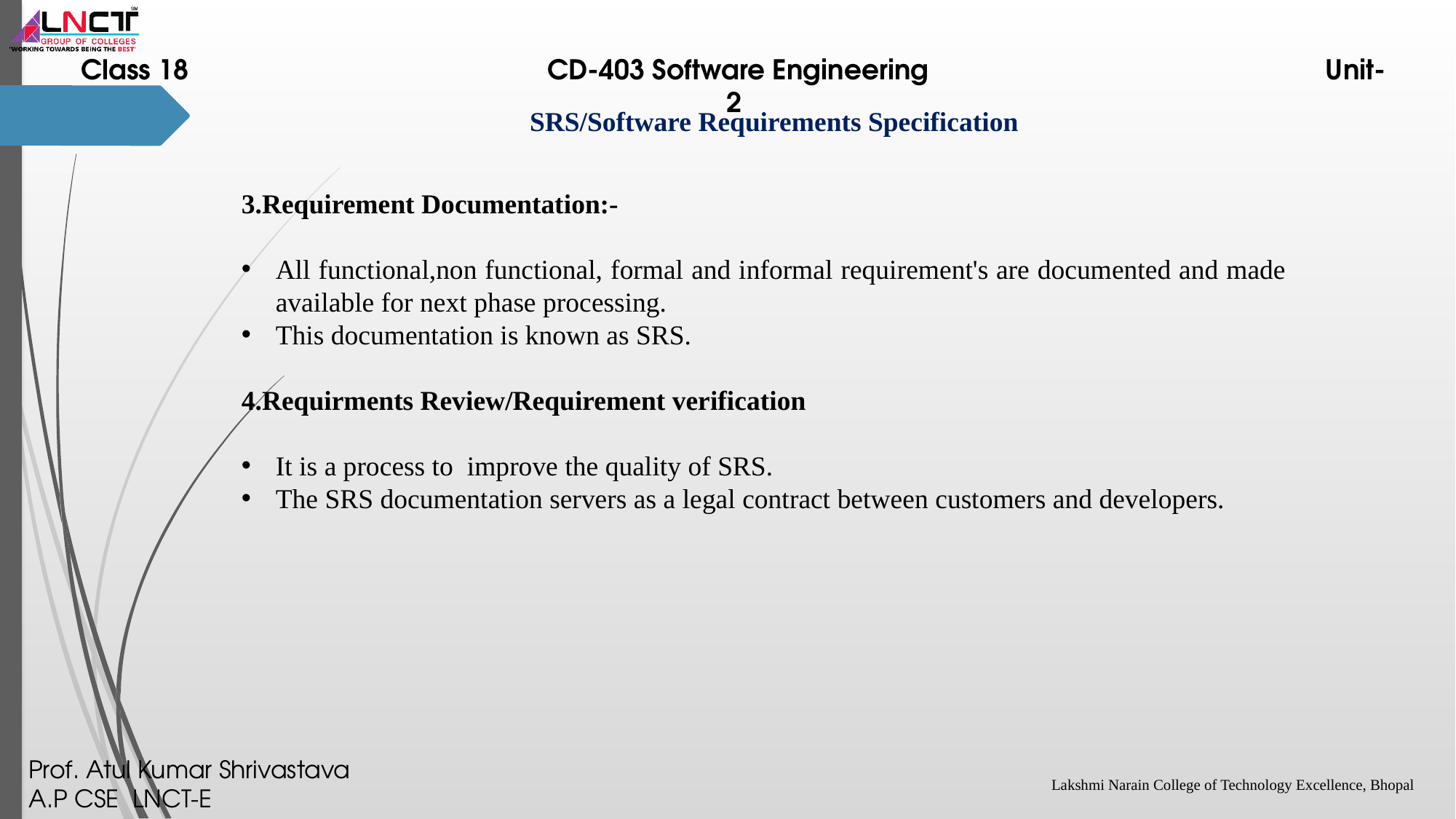

3.Requirement Documentation:-

All functional,non functional, formal and informal requirement's are documented and made available for next phase processing.
This documentation is known as SRS.

4.Requirments Review/Requirement verification

It is a process to  improve the quality of SRS.
The SRS documentation servers as a legal contract between customers and developers.